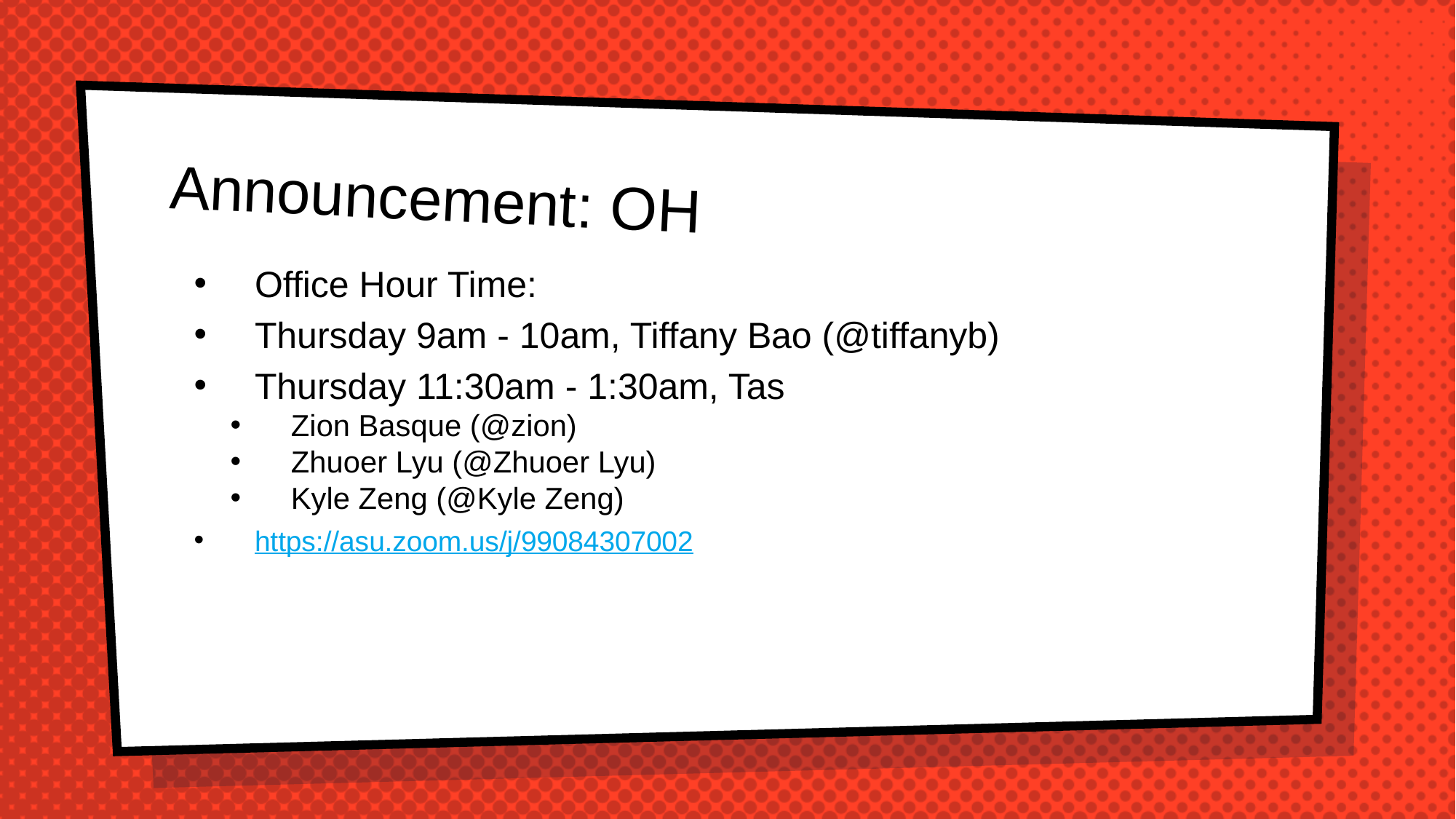

Announcement: OH
Office Hour Time:
Thursday 9am - 10am, Tiffany Bao (@tiffanyb)
Thursday 11:30am - 1:30am, Tas
Zion Basque (@zion)
Zhuoer Lyu (@Zhuoer Lyu)
Kyle Zeng (@Kyle Zeng)
https://asu.zoom.us/j/99084307002